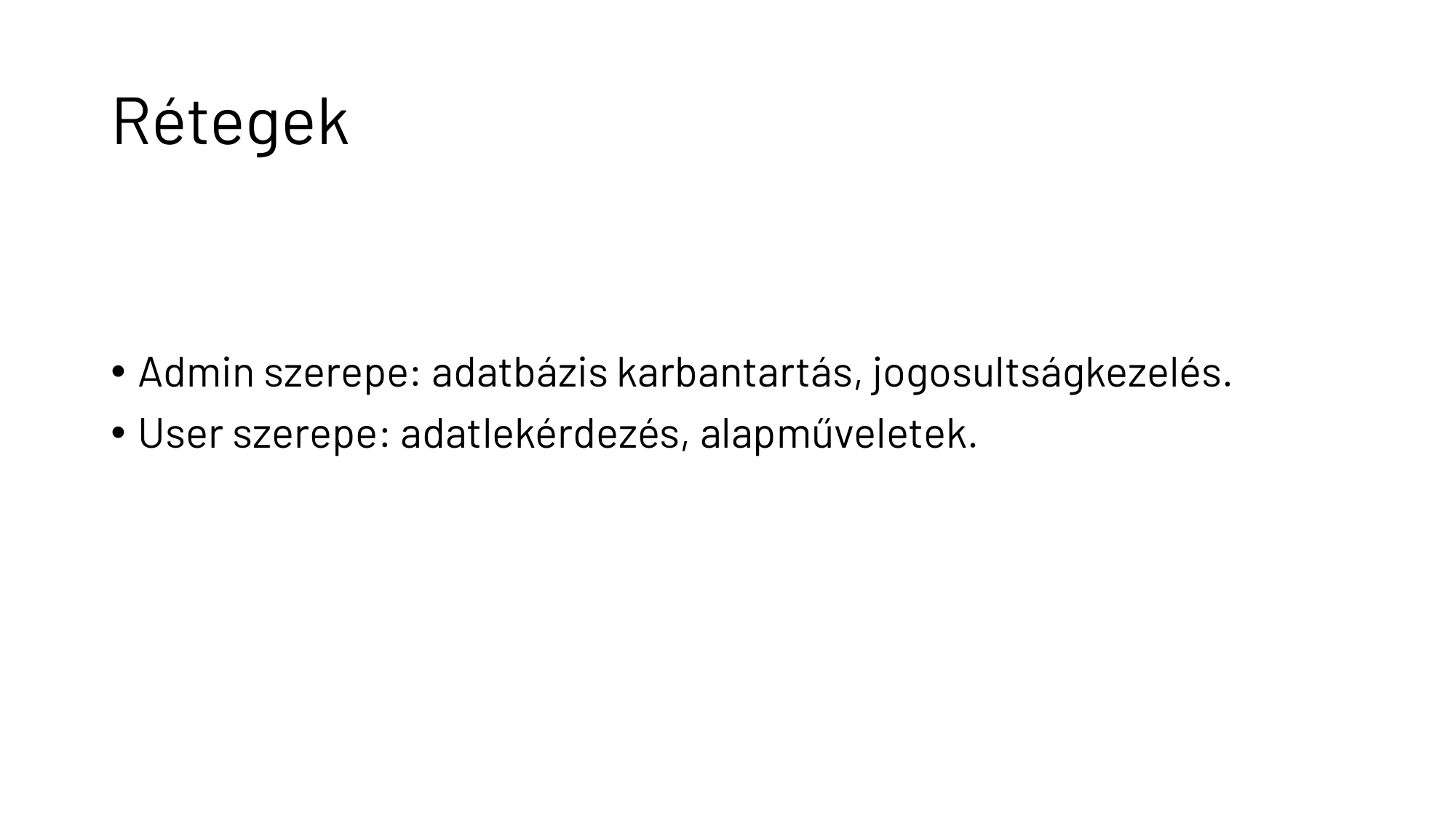

# Rétegek

Admin szerepe: adatbázis karbantartás, jogosultságkezelés.
User szerepe: adatlekérdezés, alapműveletek.